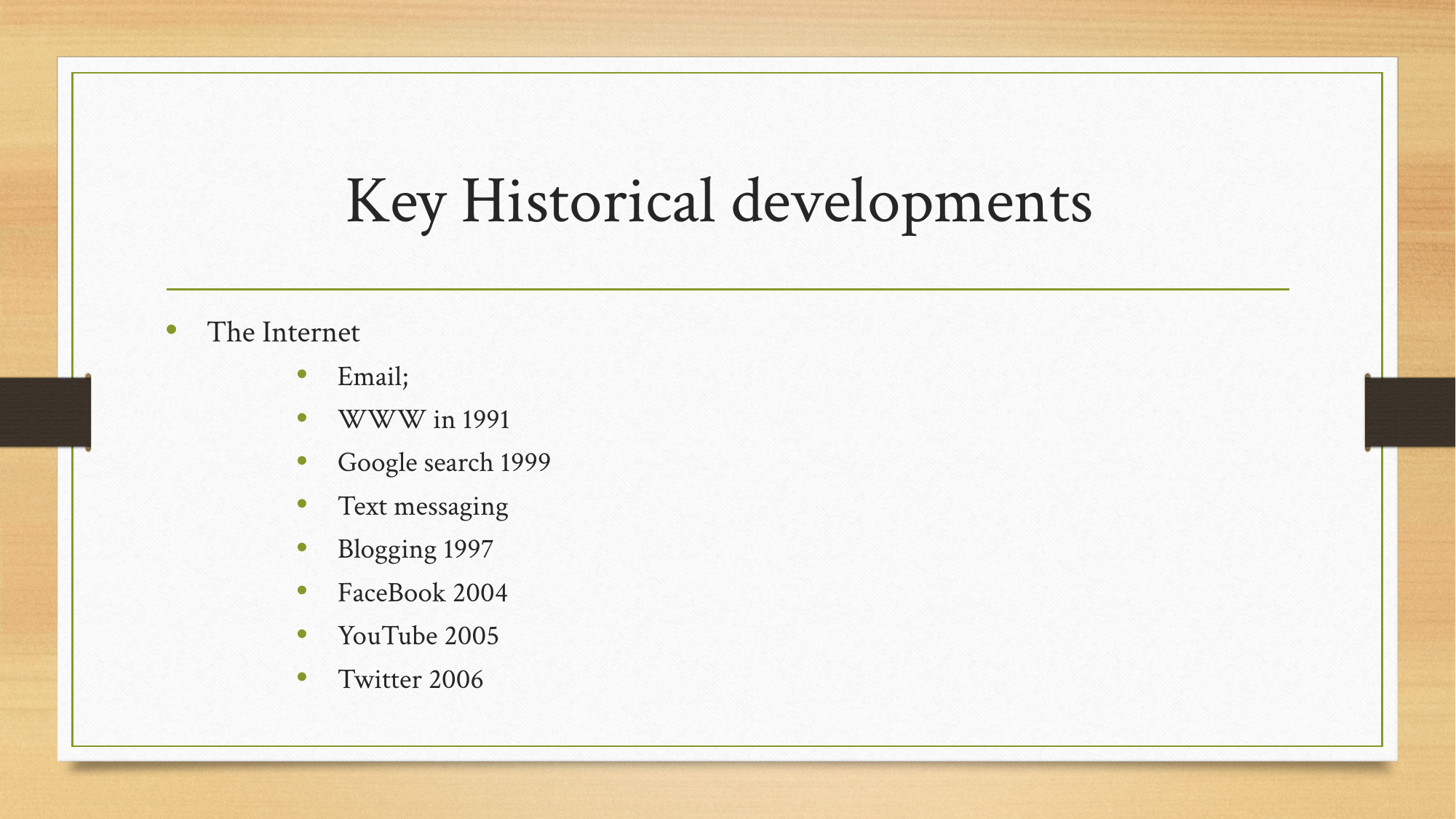

# Key Historical developments
The Internet
Email;
WWW in 1991
Google search 1999
Text messaging
Blogging 1997
FaceBook 2004
YouTube 2005
Twitter 2006